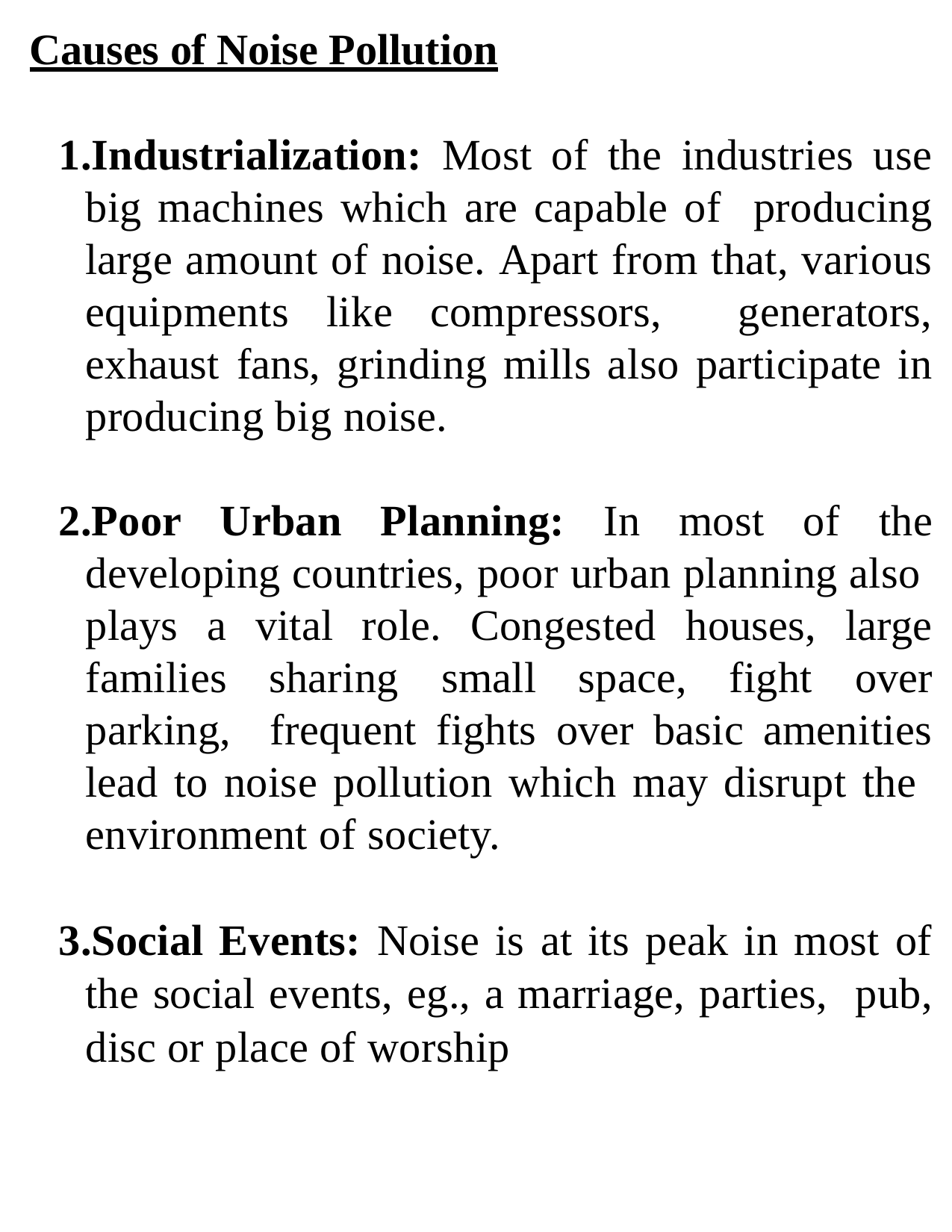

Causes of Noise Pollution

Industrialization: Most of the industries use big machines which are capable of  producing large amount of noise. Apart from that, various equipments like compressors,  generators, exhaust fans, grinding mills also participate in producing big noise.

Poor Urban Planning: In most of the developing countries, poor urban planning also  plays a vital role. Congested houses, large families sharing small space, fight over parking,  frequent fights over basic amenities lead to noise pollution which may disrupt the  environment of society.

Social Events: Noise is at its peak in most of the social events, eg., a marriage, parties,  pub, disc or place of worship